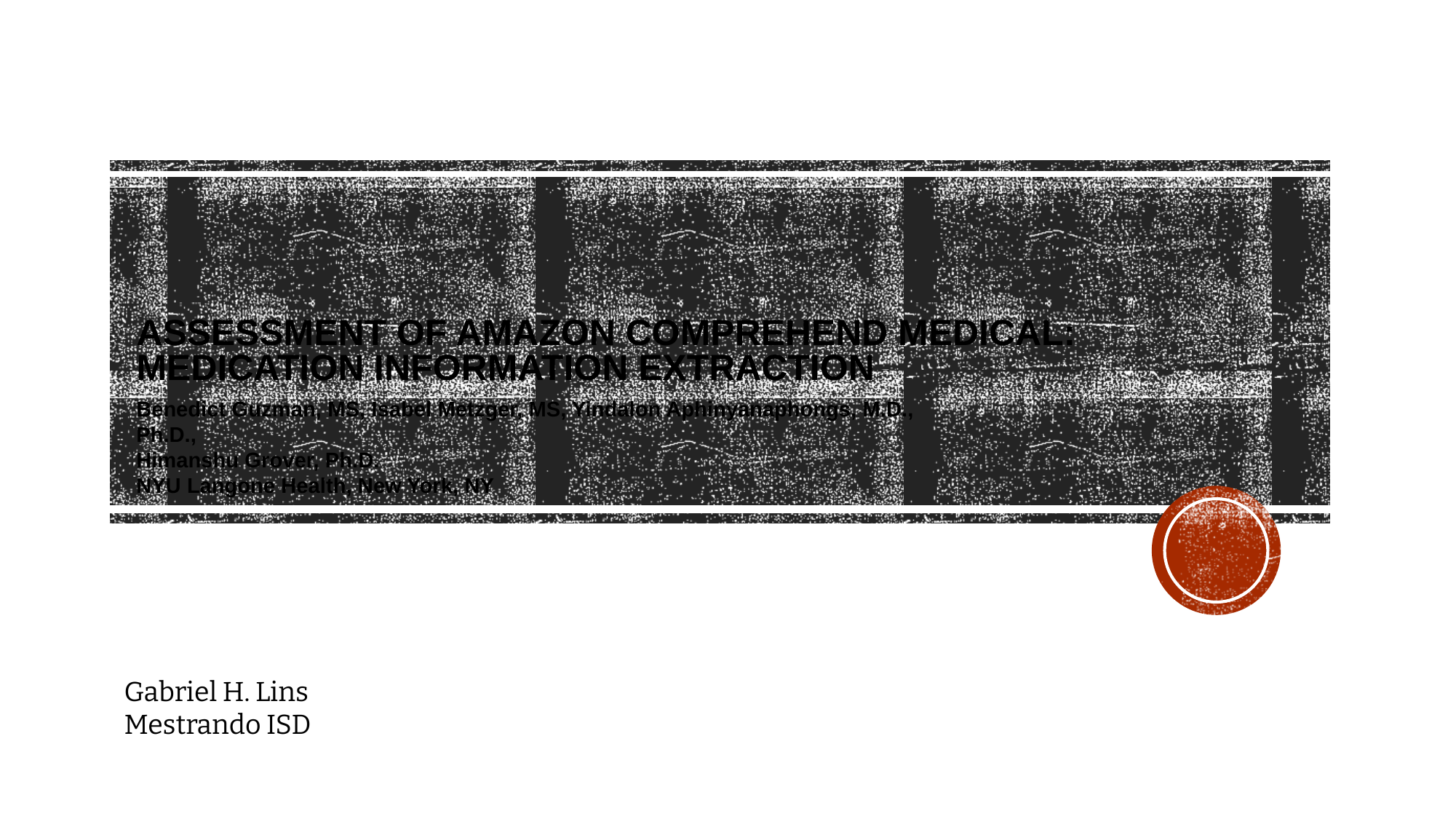

# Assessment of Amazon Comprehend Medical: Medication Information Extraction
Benedict Guzman, MS, Isabel Metzger, MS, Yindalon Aphinyanaphongs, M.D., Ph.D.,
Himanshu Grover, Ph.D.
NYU Langone Health, New York, NY
Gabriel H. Lins
Mestrando ISD